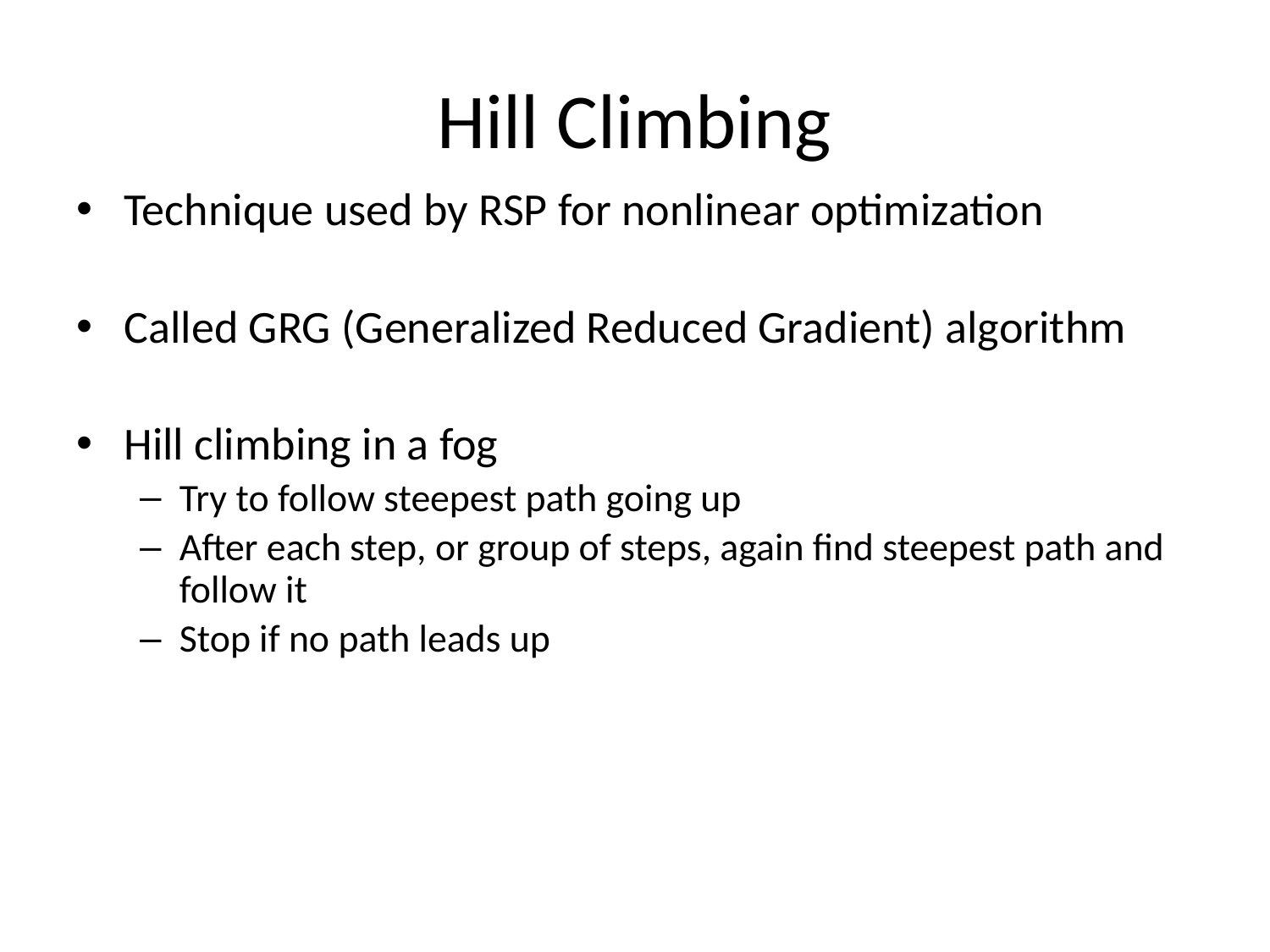

# Hill Climbing
Technique used by RSP for nonlinear optimization

Called GRG (Generalized Reduced Gradient) algorithm

Hill climbing in a fog
Try to follow steepest path going up
After each step, or group of steps, again find steepest path and follow it
Stop if no path leads up